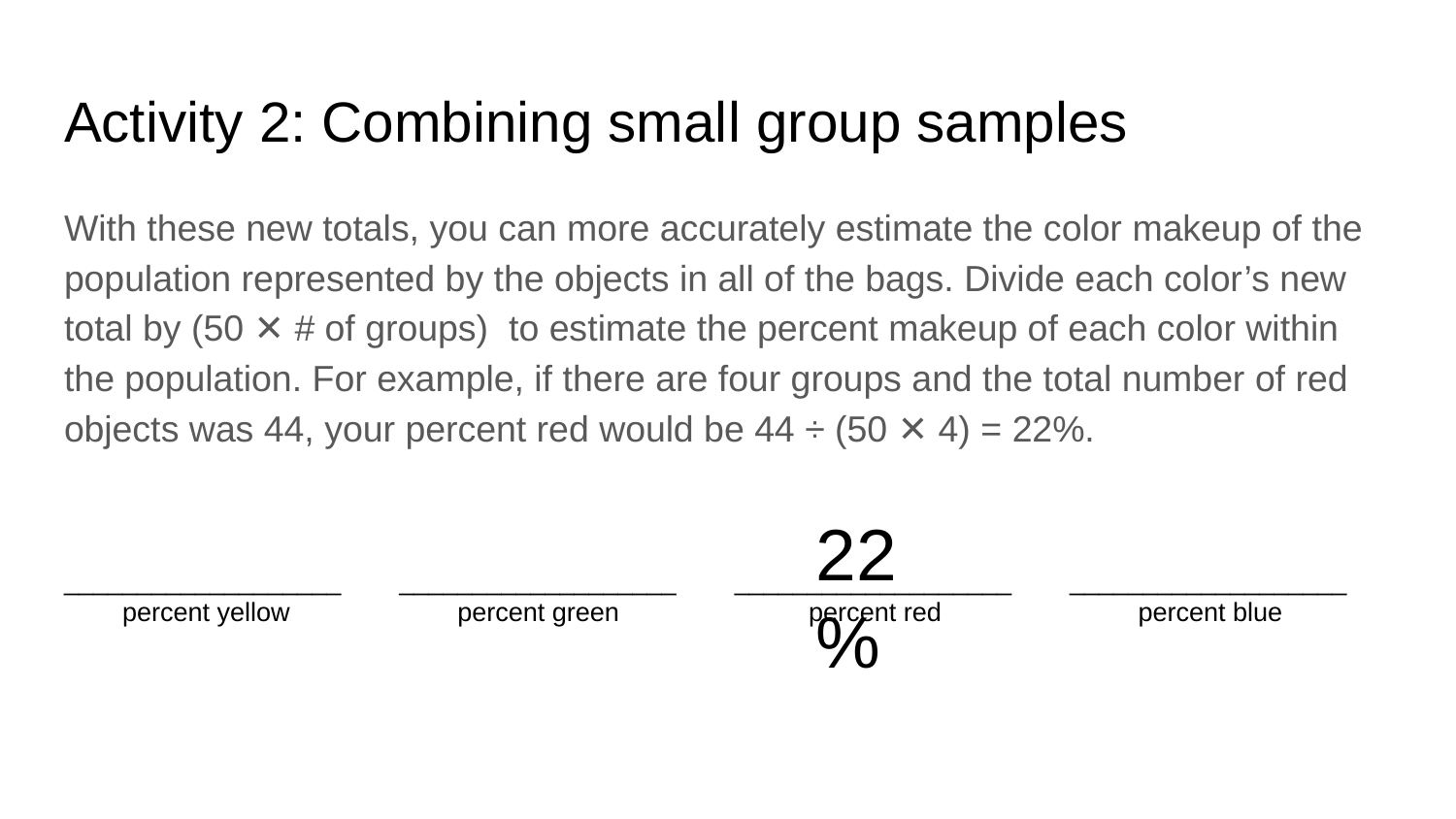

# Activity 2: Combining small group samples
With these new totals, you can more accurately estimate the color makeup of the population represented by the objects in all of the bags. Divide each color’s new total by (50 ✕ # of groups)  to estimate the percent makeup of each color within the population. For example, if there are four groups and the total number of red objects was 44, your percent red would be 44 ÷ (50 ✕ 4) = 22%.

___________________        ___________________        ___________________        ___________________
        percent yellow                       percent green                          percent red                           percent blue

22%